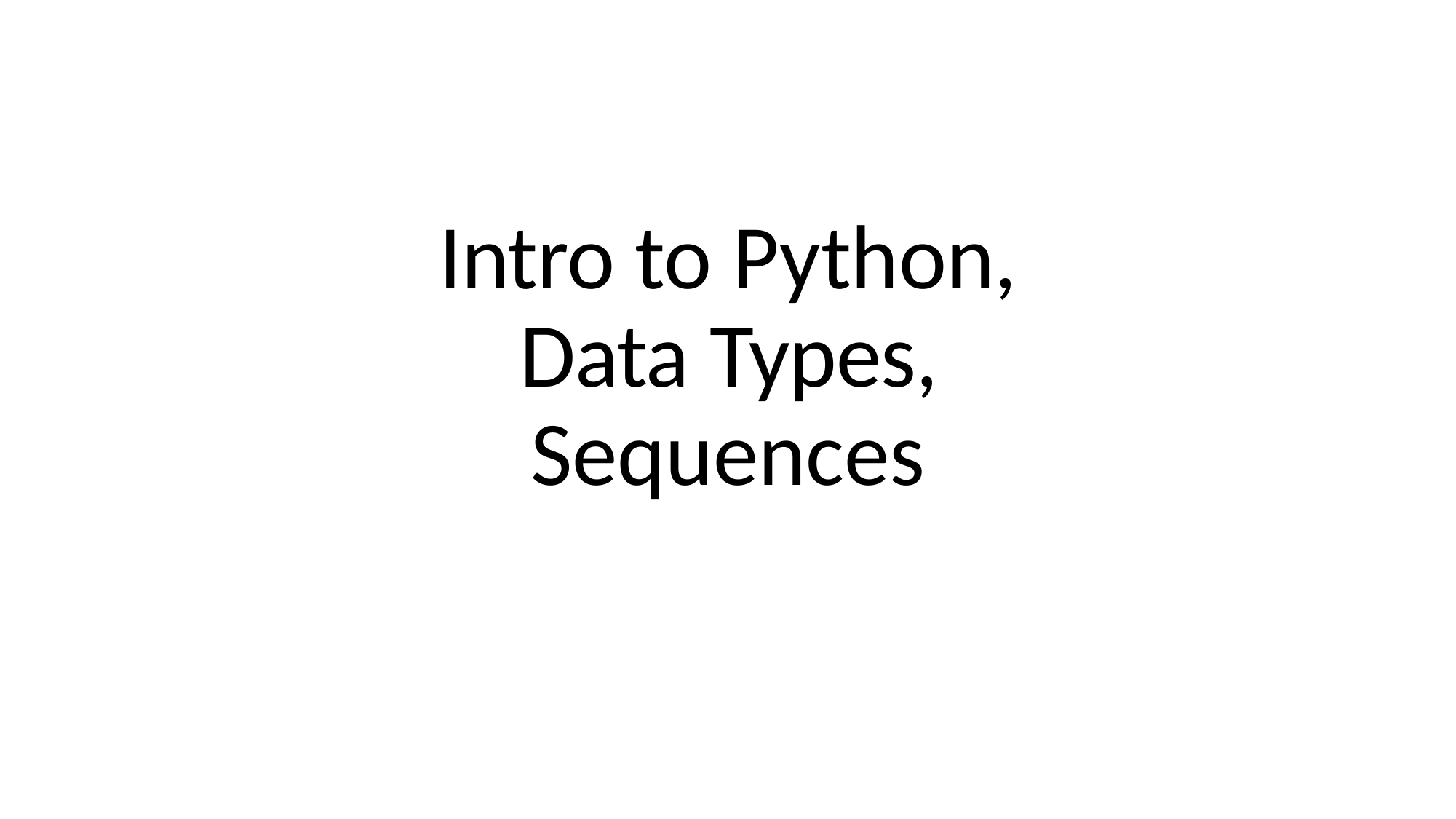

# Intro to Python,  Data Types,  Sequences